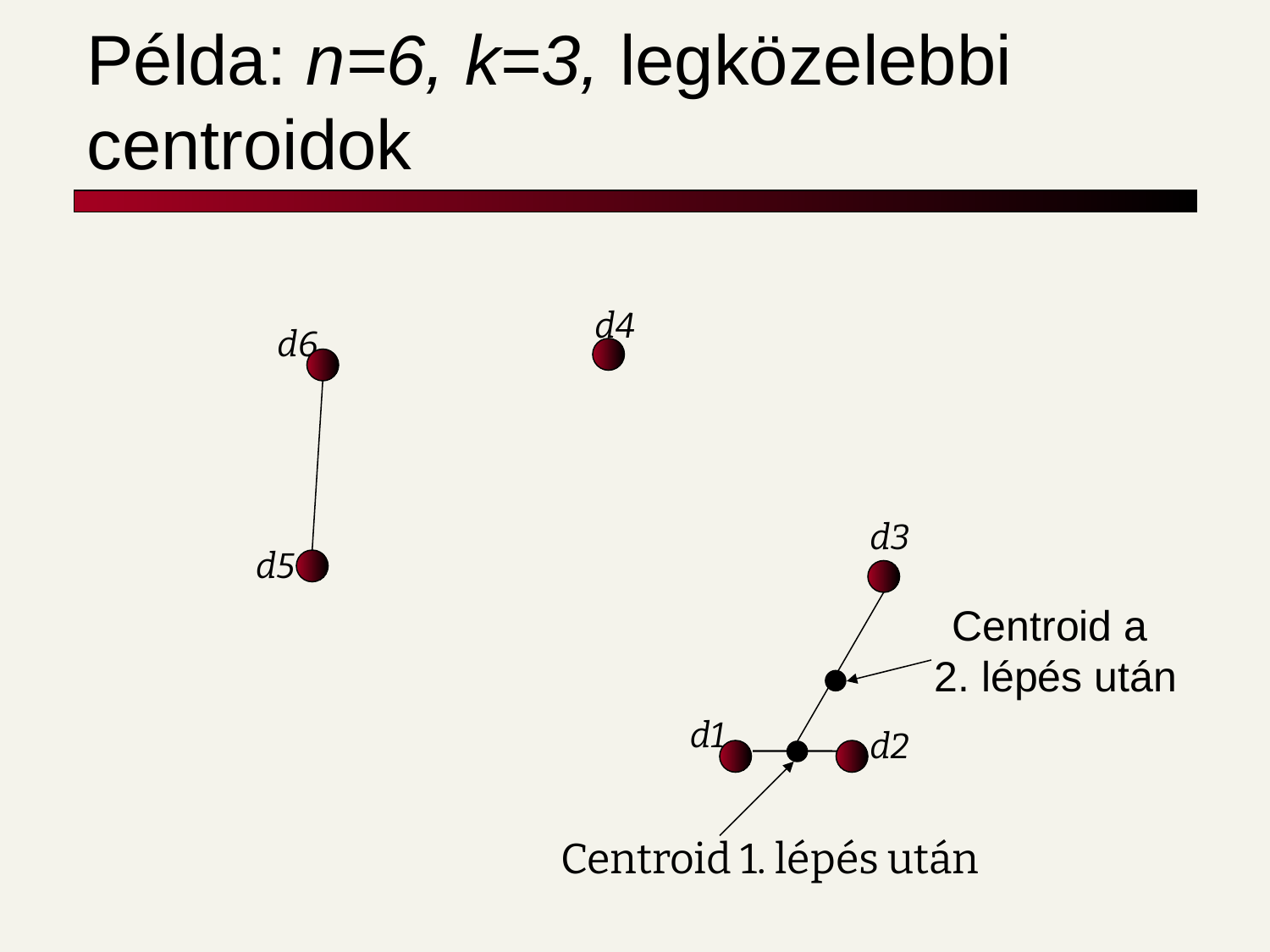

# Példa: n=6, k=3, legközelebbi centroidok
d4
d6

d3
d5

Centroid a
2. lépés után

d1
d2

Centroid 1. lépés után